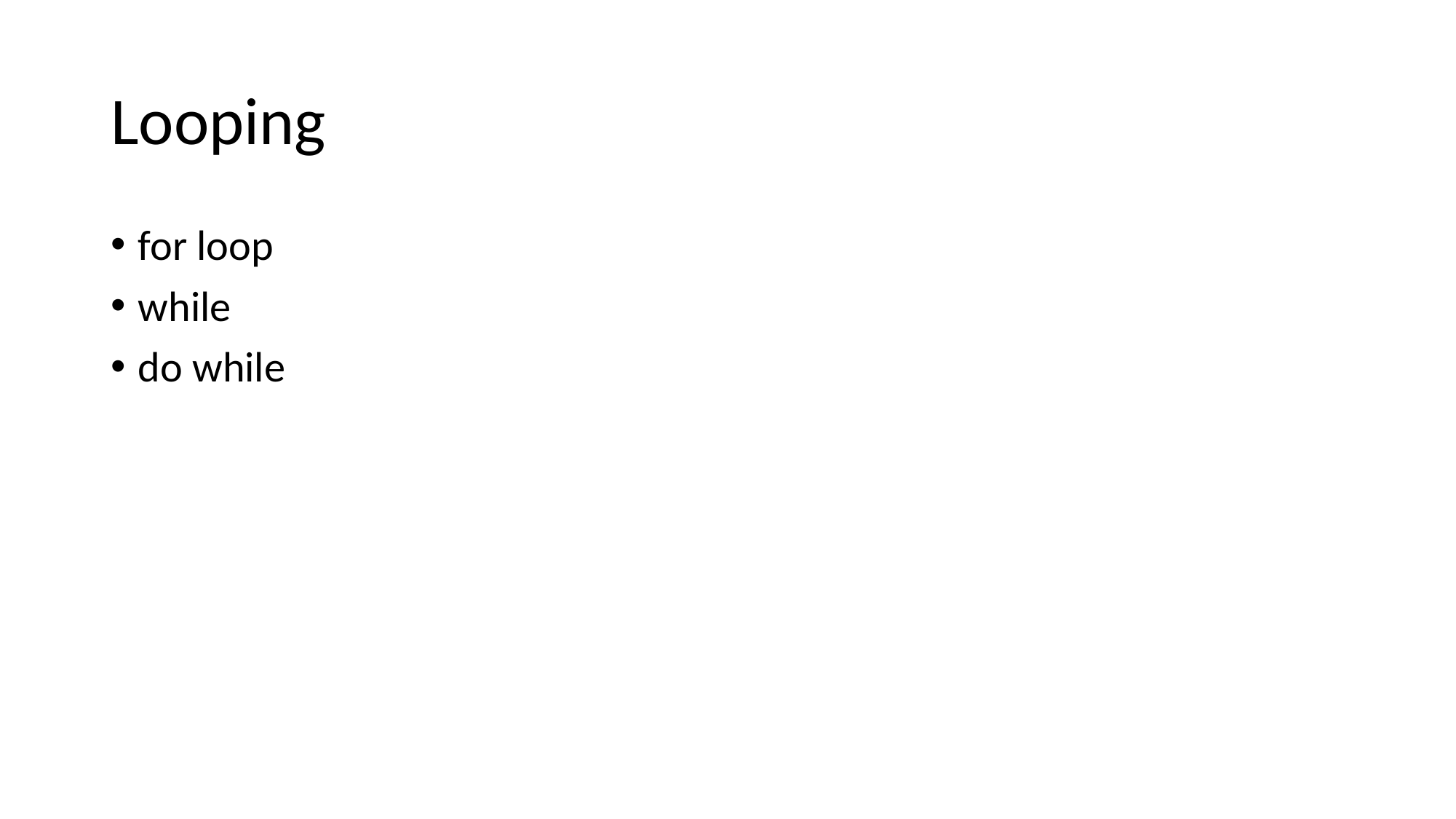

# Looping
for loop
while
do while